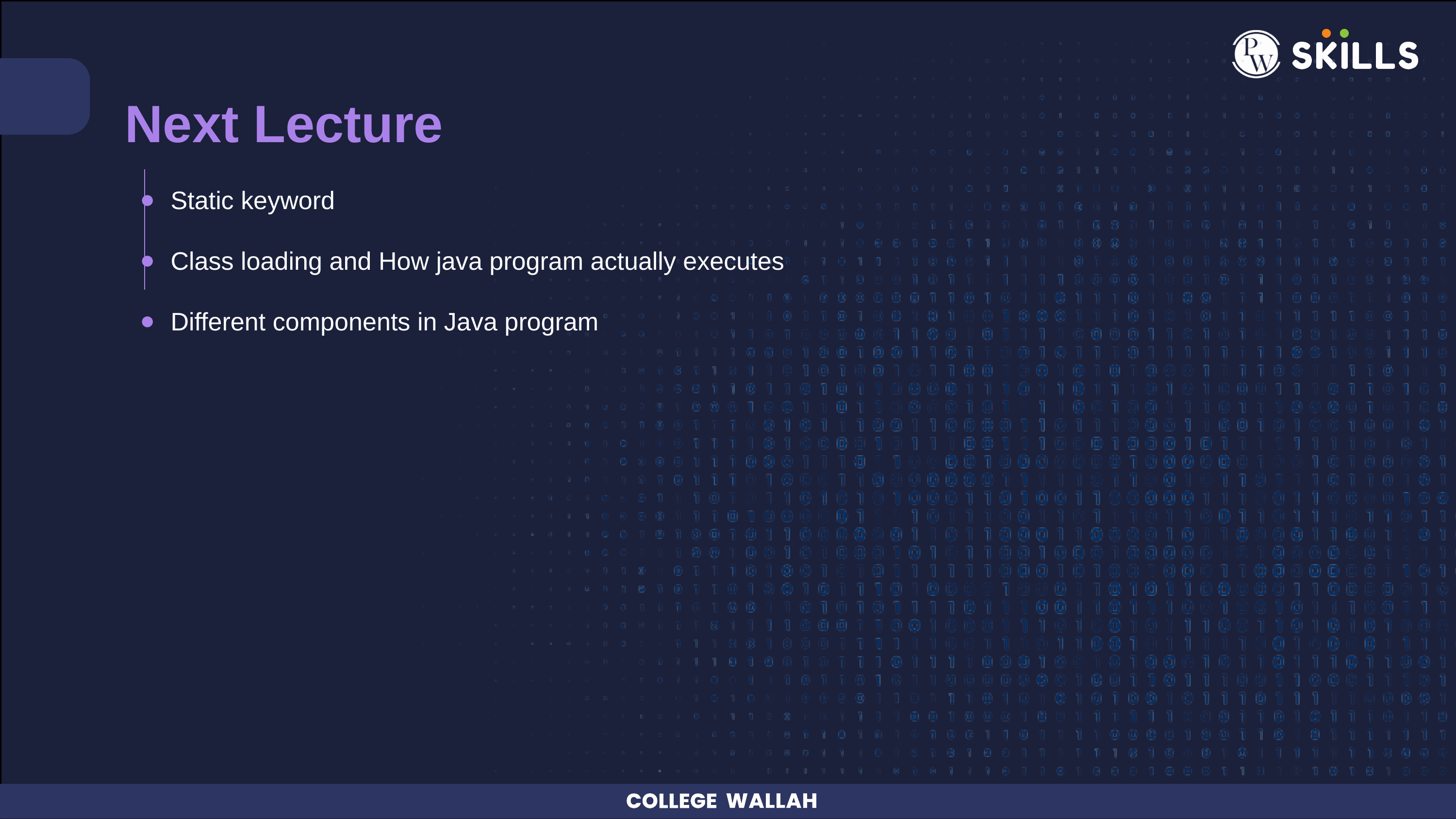

Next Lecture
Static keyword
Class loading and How java program actually executes
Different components in Java program